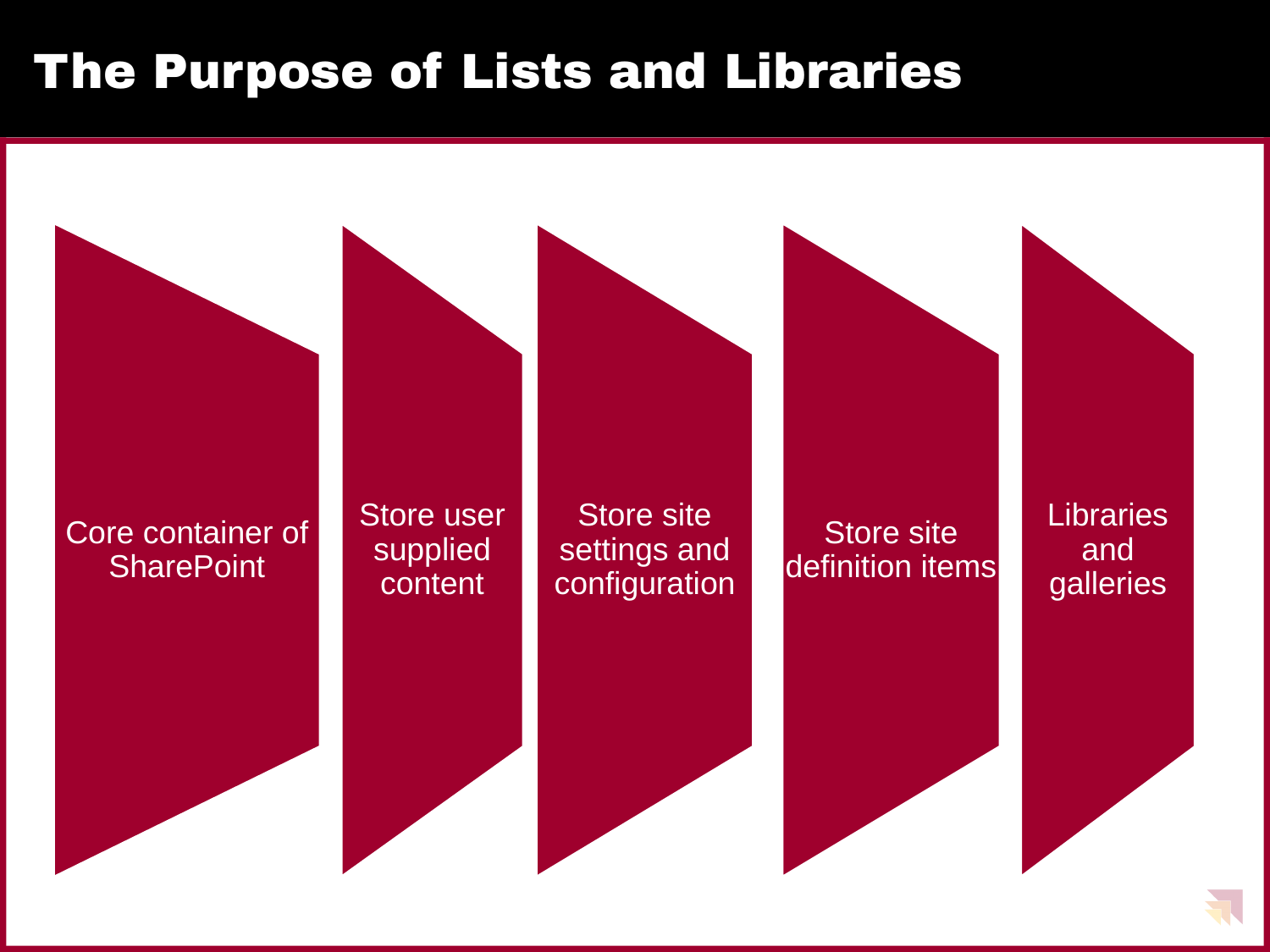

# The Purpose of Lists and Libraries
Core container of SharePoint
Store user supplied content
Store site settings and configuration
Store site definition items
Libraries and galleries